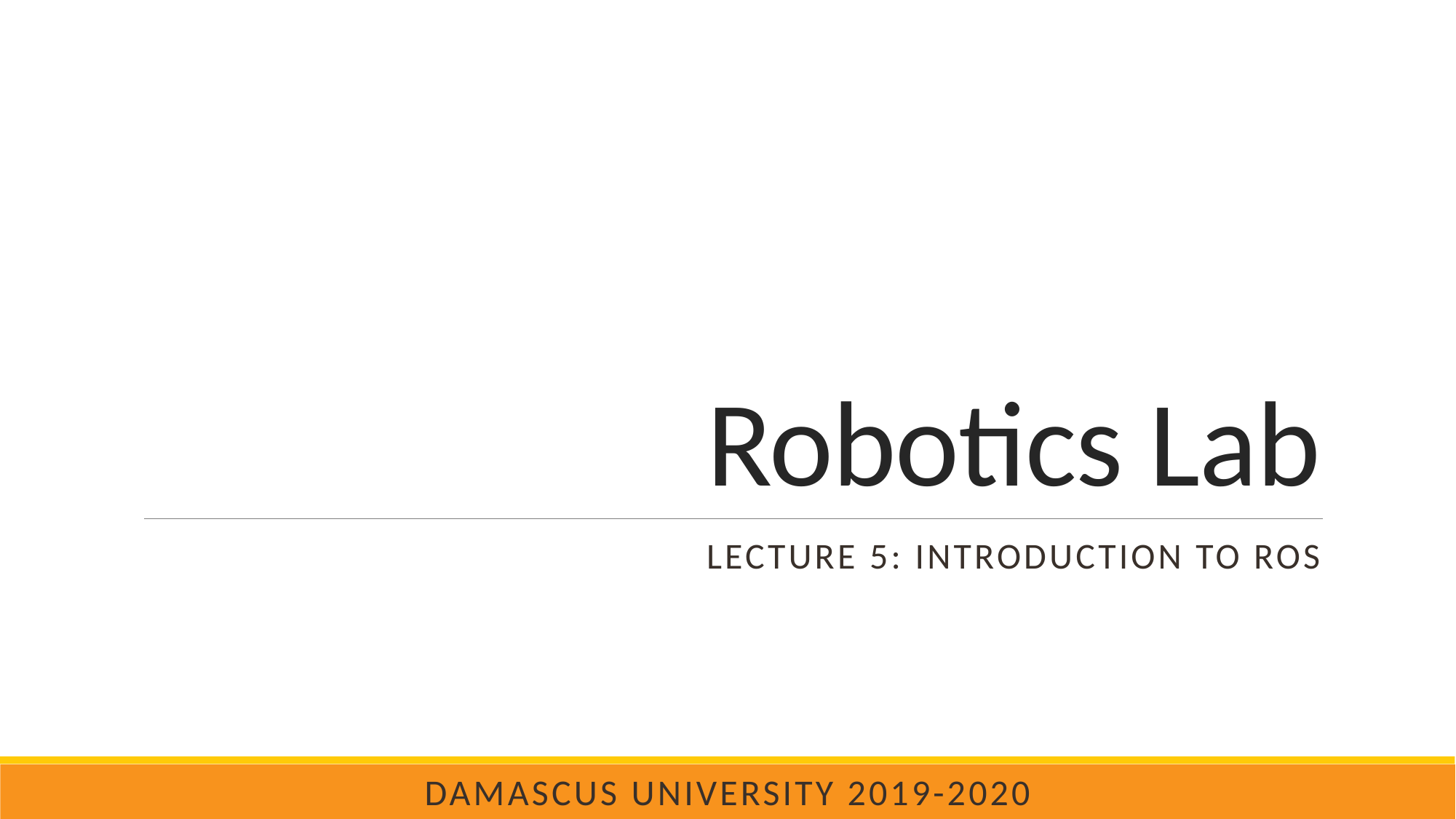

# Robotics Lab
Lecture 5: Introduction to ros

Damascus University 2019-2020